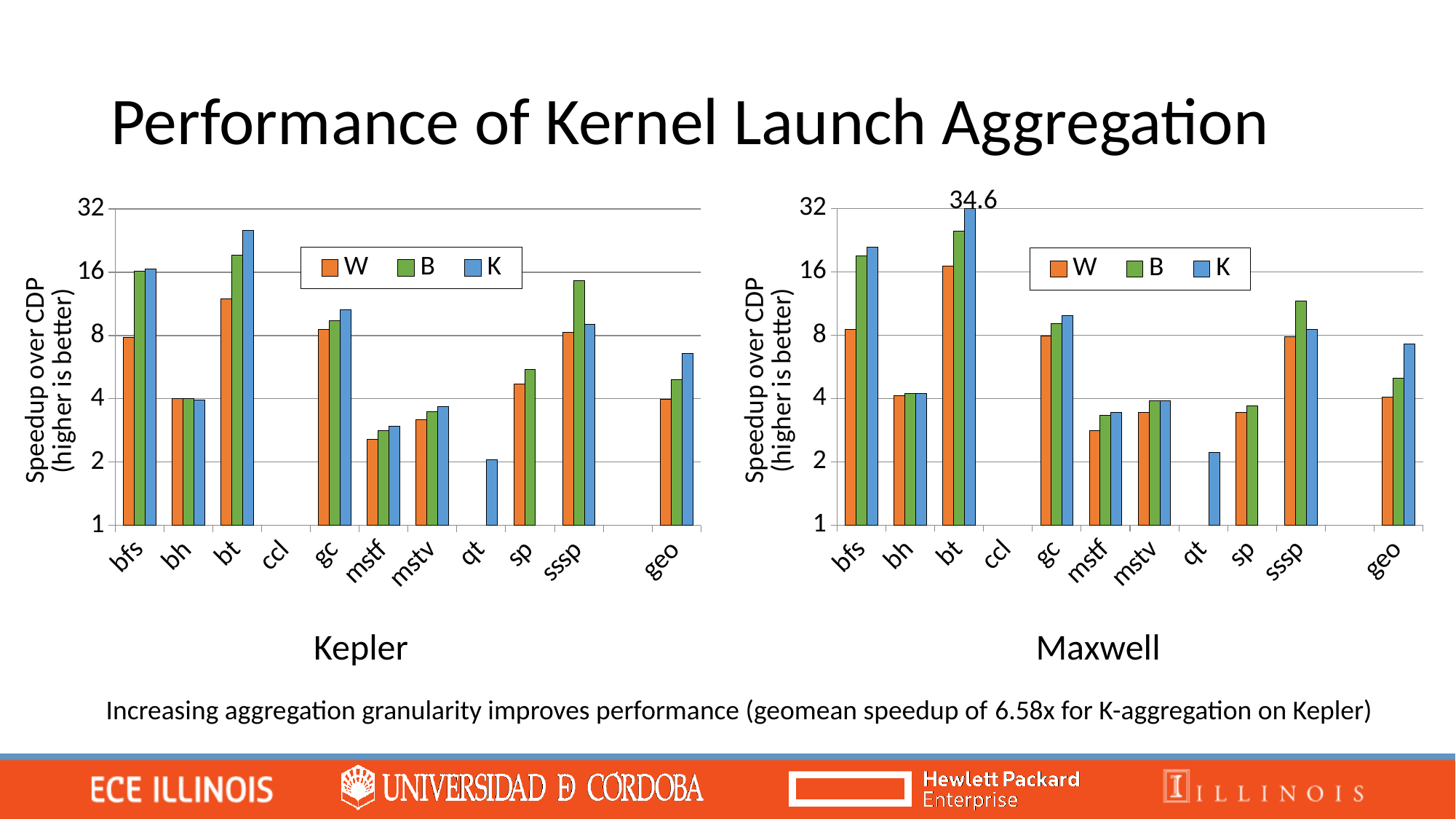

# Performance of Kernel Launch Aggregation

### Chart

| Category | W | B | K |
|---|---|---|---|
| bfs | 8.525609911866137 | 19.06512425021422 | 21.06248027769012 |
| bh | 4.115863253199237 | 4.2364546523851585 | 4.220918292976517 |
| bt | 17.095417114214108 | 25.075273522975927 | 34.5912822989616 |
| ccl | 0.9795795166149931 | 0.9454369556870802 | 0.0 |
| gc | 7.915186099735004 | 9.121581760133258 | 9.941282148260212 |
| mstf | 2.8177024396222703 | 3.3256478381285675 | 3.424530663112377 |
| mstv | 3.4435738759207006 | 3.8911973954249124 | 3.9016280711223676 |
| qt | 0.9832677436222033 | 0.9809393725161814 | 2.222574725513981 |
| sp | 3.4375311956130066 | 3.683098311483675 | 0.0 |
| sssp | 7.868382017041797 | 11.614535059308707 | 8.532146764285114 |
|  | None | None | None |
| geo | 4.054408775542925 | 4.985408431947946 | 7.263331931104051 |

### Chart

| Category | W | B | K |
|---|---|---|---|
| bfs | 7.844972402207824 | 16.16716122650841 | 16.614993646759846 |
| bh | 4.006945418409355 | 4.026720247461929 | 3.93516604588673 |
| bt | 11.928423594342878 | 19.319794401921897 | 25.32627801376886 |
| ccl | 0.9813050964005786 | 0.9616485649856692 | 0.0 |
| gc | 8.55015716453501 | 9.408844227099236 | 10.61978325255789 |
| mstf | 2.559308118431063 | 2.819926413787551 | 2.9622893649217628 |
| mstv | 3.1741108639476106 | 3.4681174557341805 | 3.665282854323945 |
| qt | 0.9953970810586008 | 0.9648279144765011 | 2.047121329631858 |
| sp | 4.694844031139208 | 5.534902676476319 | 0.0 |
| sssp | 8.295156916908407 | 14.632341557616153 | 9.044734641865993 |
|  | None | None | None |
| geo | 3.9773635149023545 | 4.942362145705107 | 6.584959096054161 |
34.6
Kepler
Maxwell
Increasing aggregation granularity improves performance (geomean speedup of 6.58x for K-aggregation on Kepler)